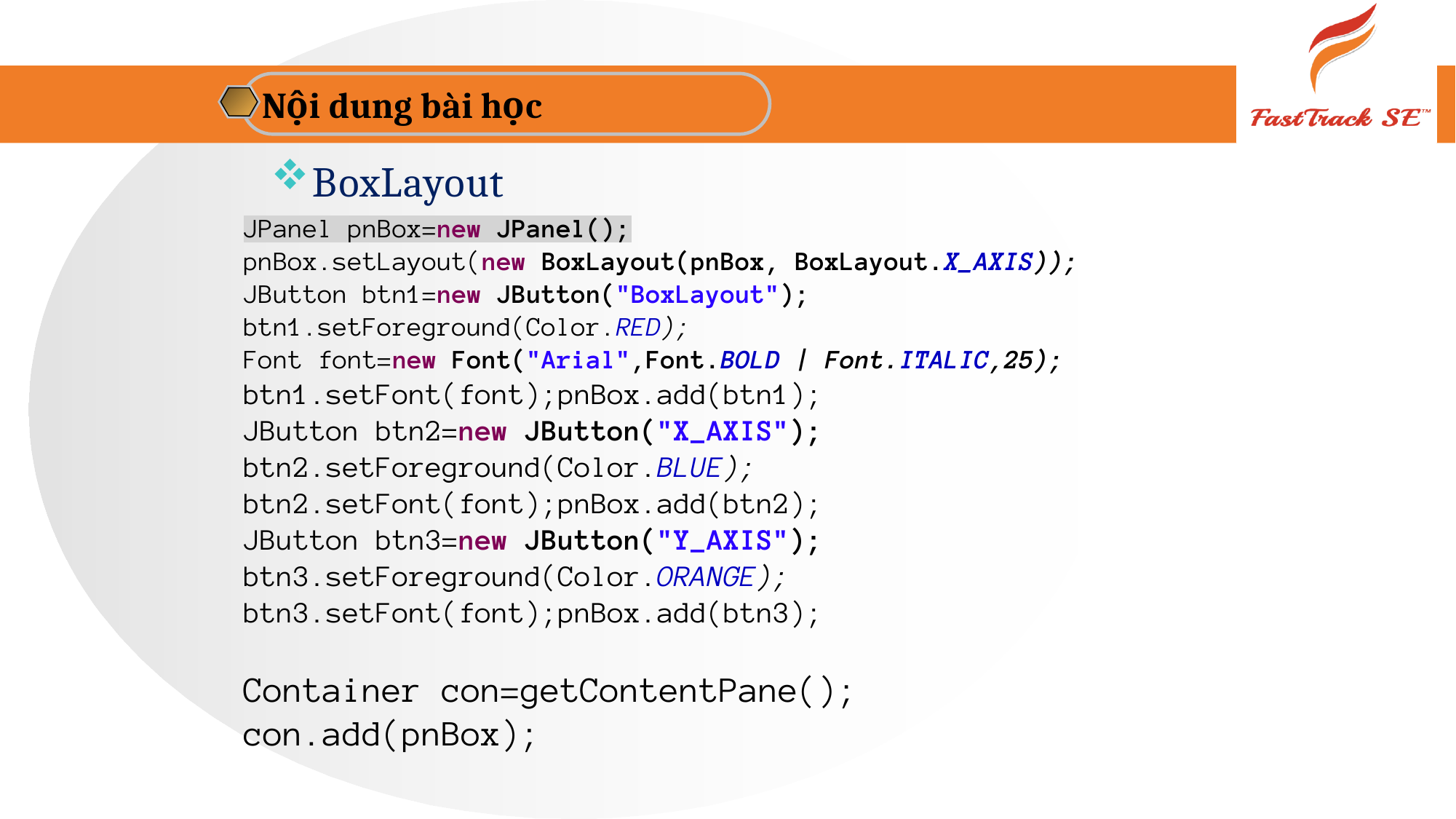

Nội dung bài học

BoxLayout
JPanel pnBox=new JPanel();
pnBox.setLayout(new BoxLayout(pnBox, BoxLayout.X_AXIS));
JButton btn1=new JButton("BoxLayout");
btn1.setForeground(Color.RED);
Font font=new Font("Arial",Font.BOLD | Font.ITALIC,25);
btn1.setFont(font);pnBox.add(btn1);
JButton btn2=new JButton("X_AXIS");
btn2.setForeground(Color.BLUE);
btn2.setFont(font);pnBox.add(btn2);
JButton btn3=new JButton("Y_AXIS");
btn3.setForeground(Color.ORANGE);
btn3.setFont(font);pnBox.add(btn3);

Container con=getContentPane();
con.add(pnBox);